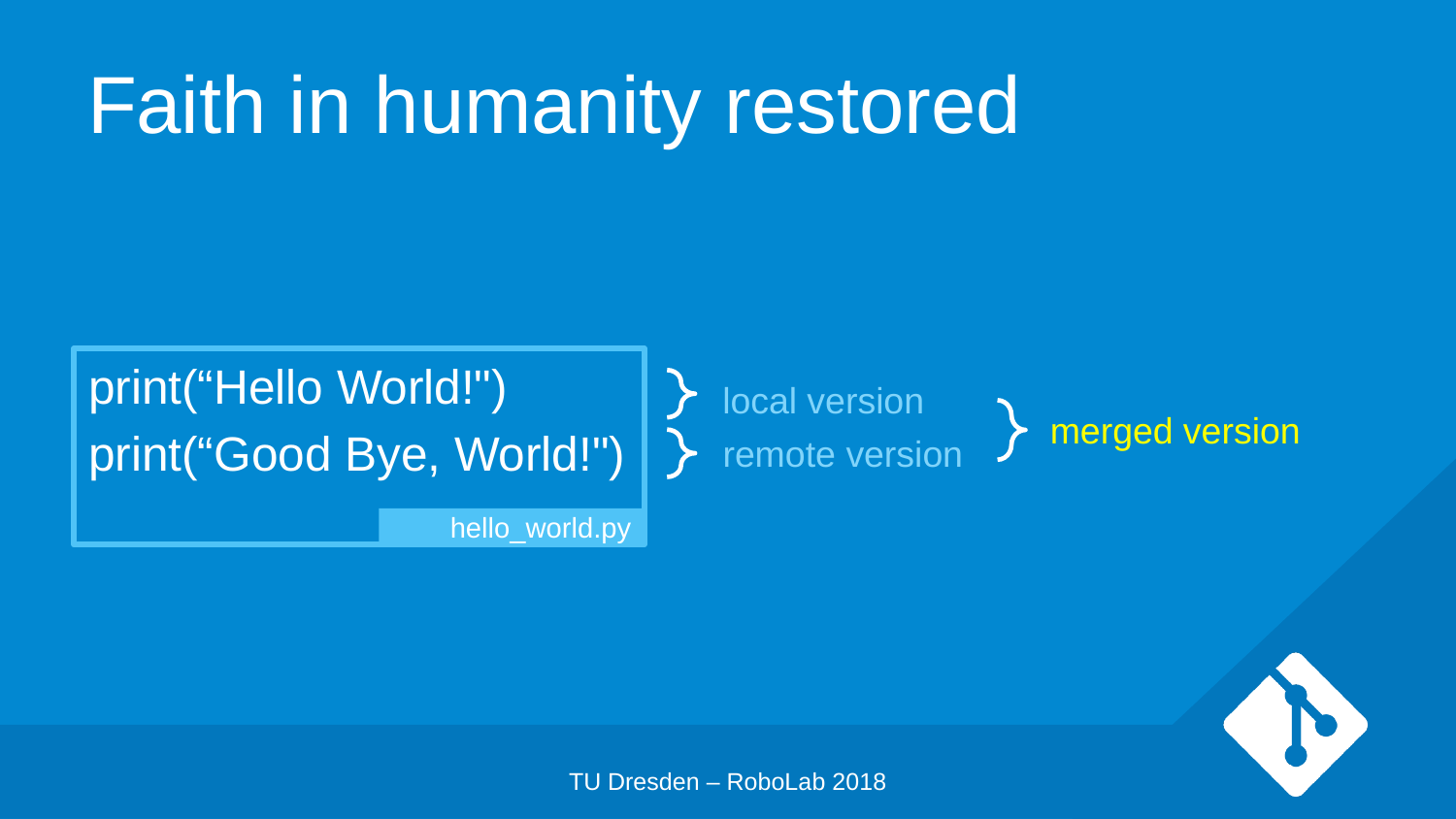

# Faith in humanity restored
print(“Hello World!")
print(“Good Bye, World!")

local version

merged version
remote version

hello_world.py
TU Dresden – RoboLab 2018